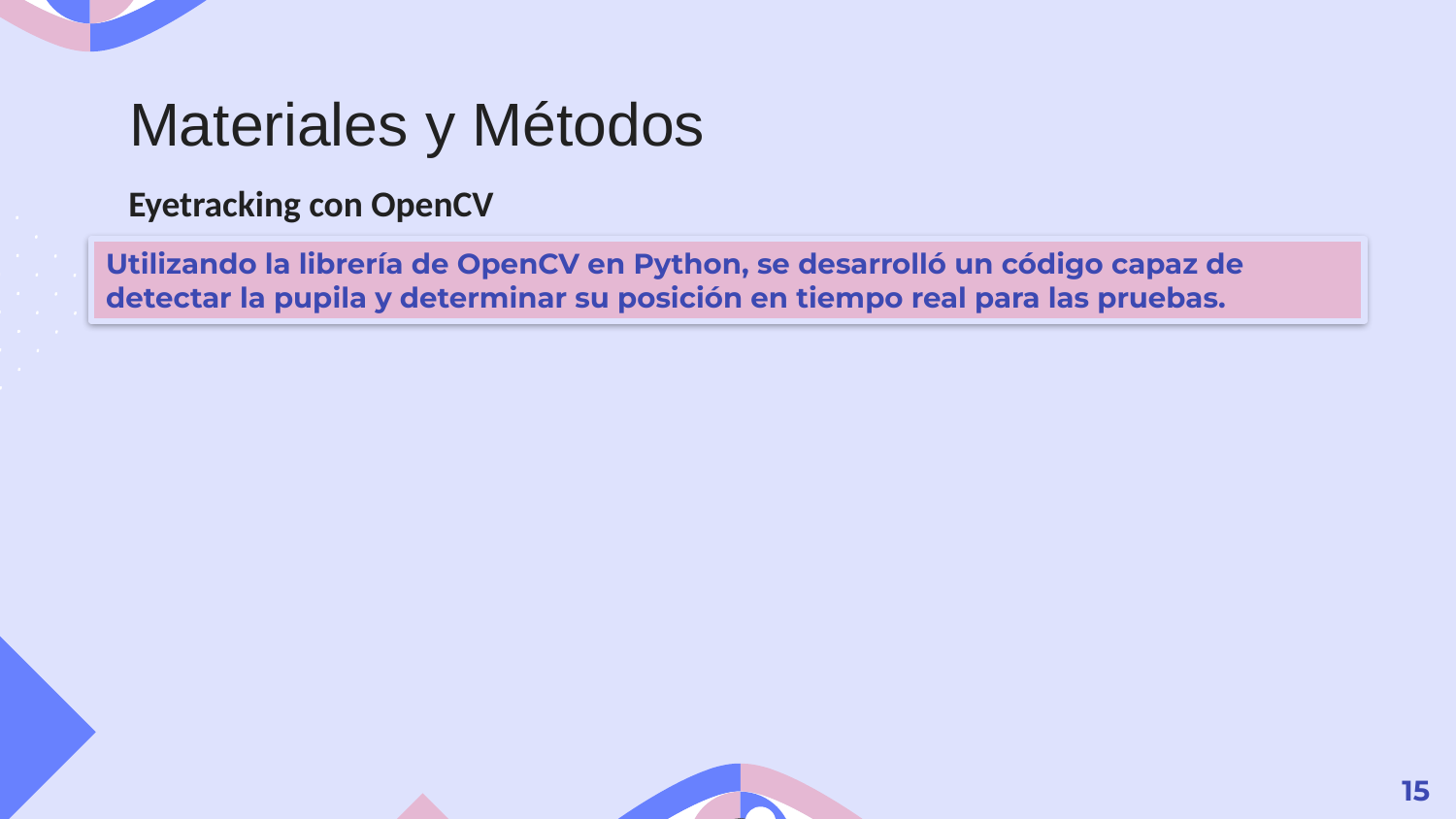

# Materiales y Métodos
Eyetracking con OpenCV
Utilizando la librería de OpenCV en Python, se desarrolló un código capaz de detectar la pupila y determinar su posición en tiempo real para las pruebas.
15